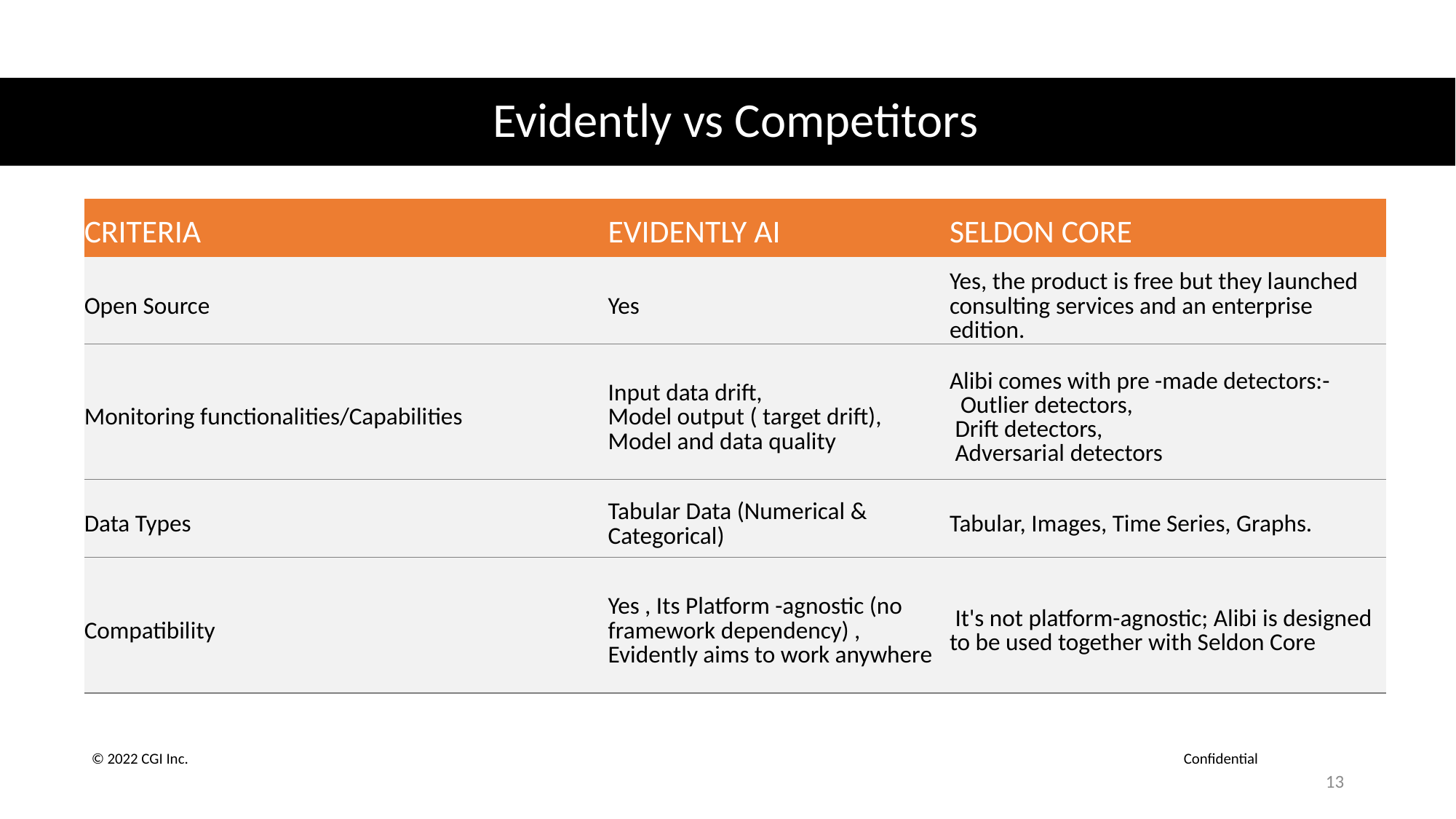

# Evidently vs Competitors

| CRITERIA​ | EVIDENTLY AI​ | SELDON CORE​ |
| --- | --- | --- |
| Open Source​ | Yes​ | Yes, the product is free​ but they launched consulting services and an enterprise edition. |
| Monitoring functionalities/Capabilities​ | Input data drift,​  Model output ( target drift), ​Model and data quality​ | Alibi comes with pre -made detectors:-  ​ Outlier detectors, ​ Drift detectors,​  Adversarial detectors​ |
| Data Types​ | Tabular Data (Numerical & Categorical)​ | Tabular, Images, Time Series, Graphs.​ |
| Compatibility​ | Yes , Its Platform -agnostic (no framework dependency) , Evidently aims to work anywhere​ | It's not platform-agnostic; Alibi is designed to be used together with Seldon Core​ |
13